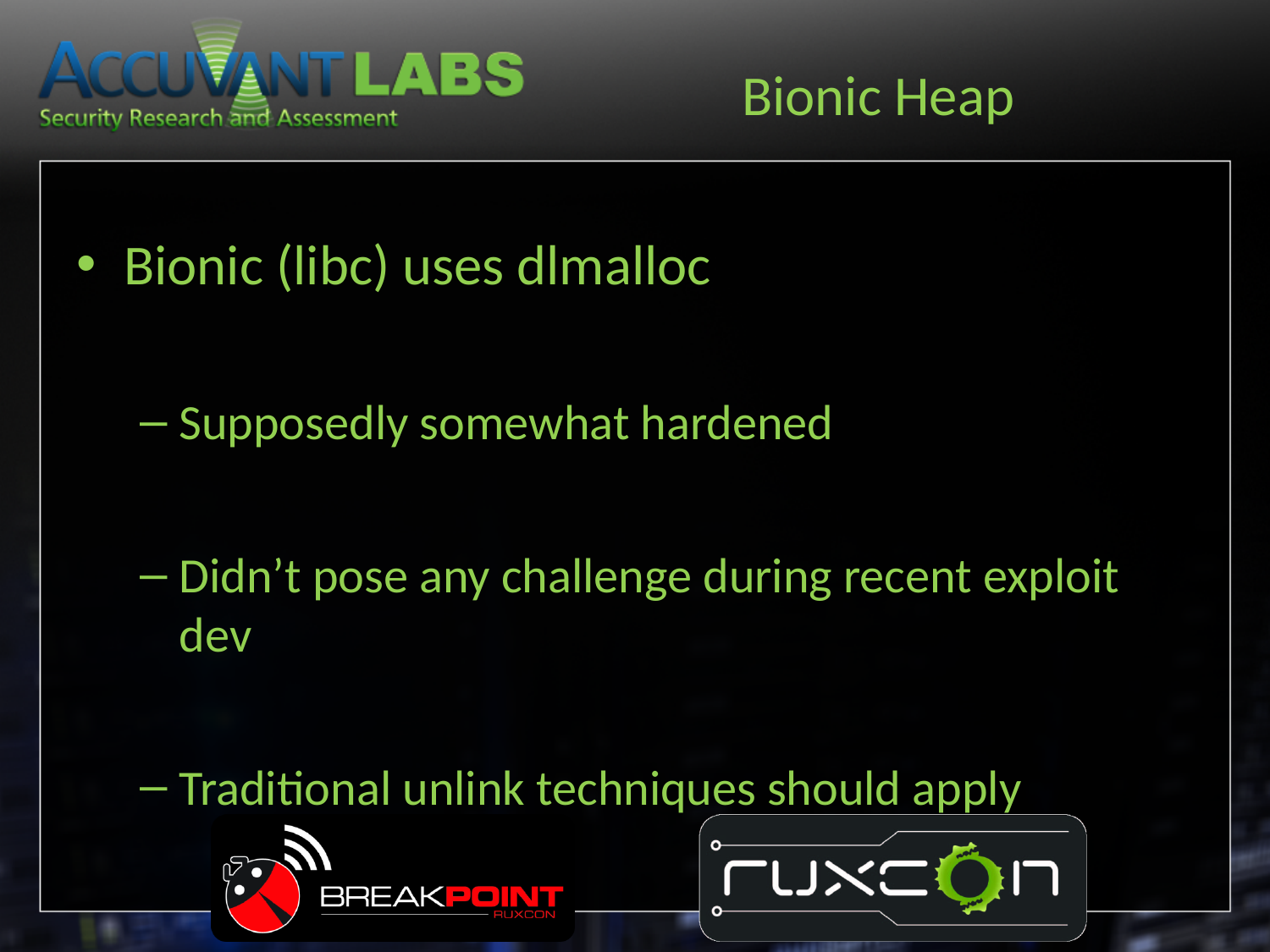

# Bionic Heap
Bionic (libc) uses dlmalloc

Supposedly somewhat hardened

Didn’t pose any challenge during recent exploit dev

Traditional unlink techniques should apply